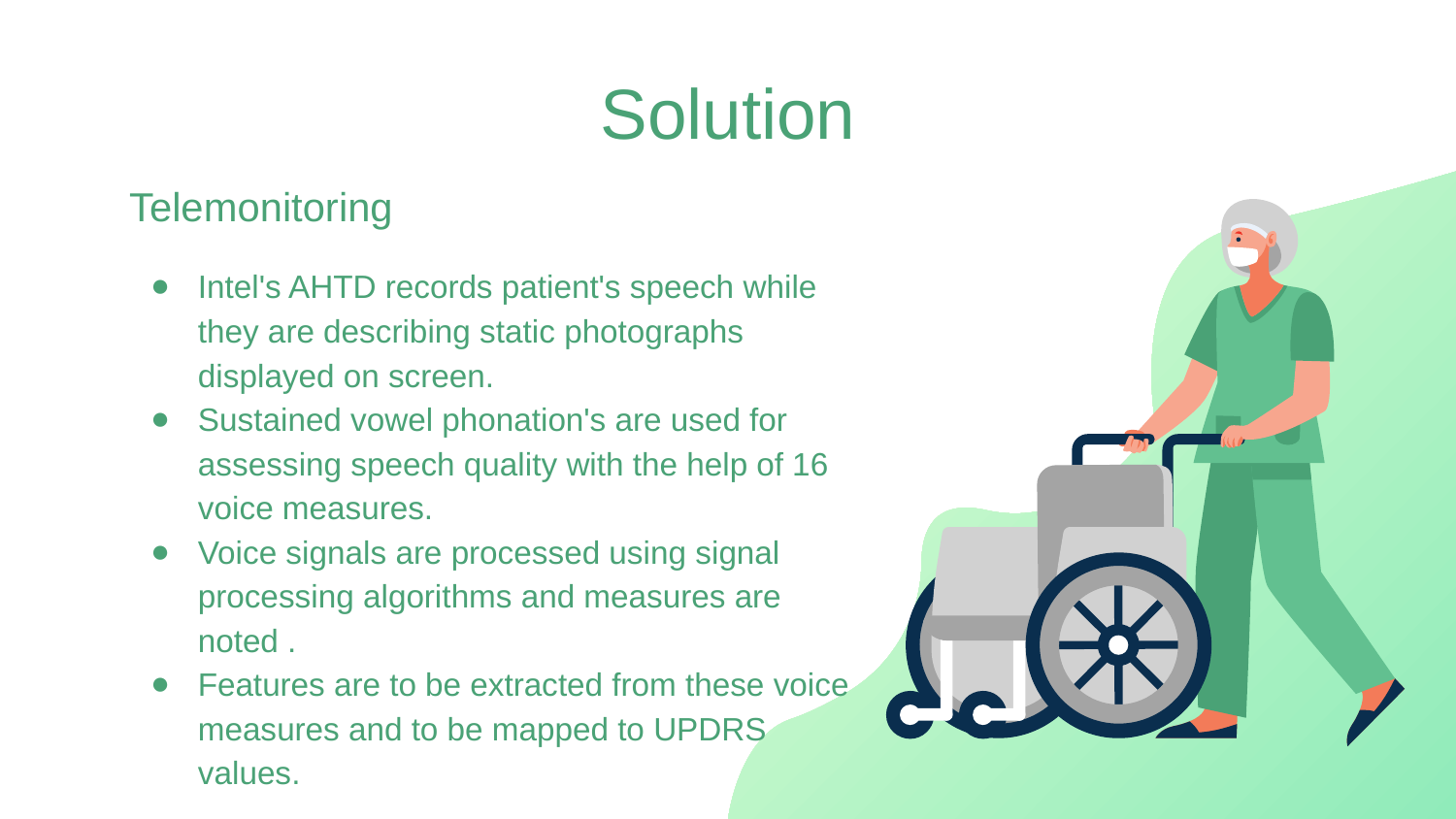

# Solution
Telemonitoring

Intel's AHTD records patient's speech while they are describing static photographs displayed on screen.
Sustained vowel phonation's are used for assessing speech quality with the help of 16 voice measures.
Voice signals are processed using signal processing algorithms and measures are noted .
Features are to be extracted from these voice measures and to be mapped to UPDRS values.